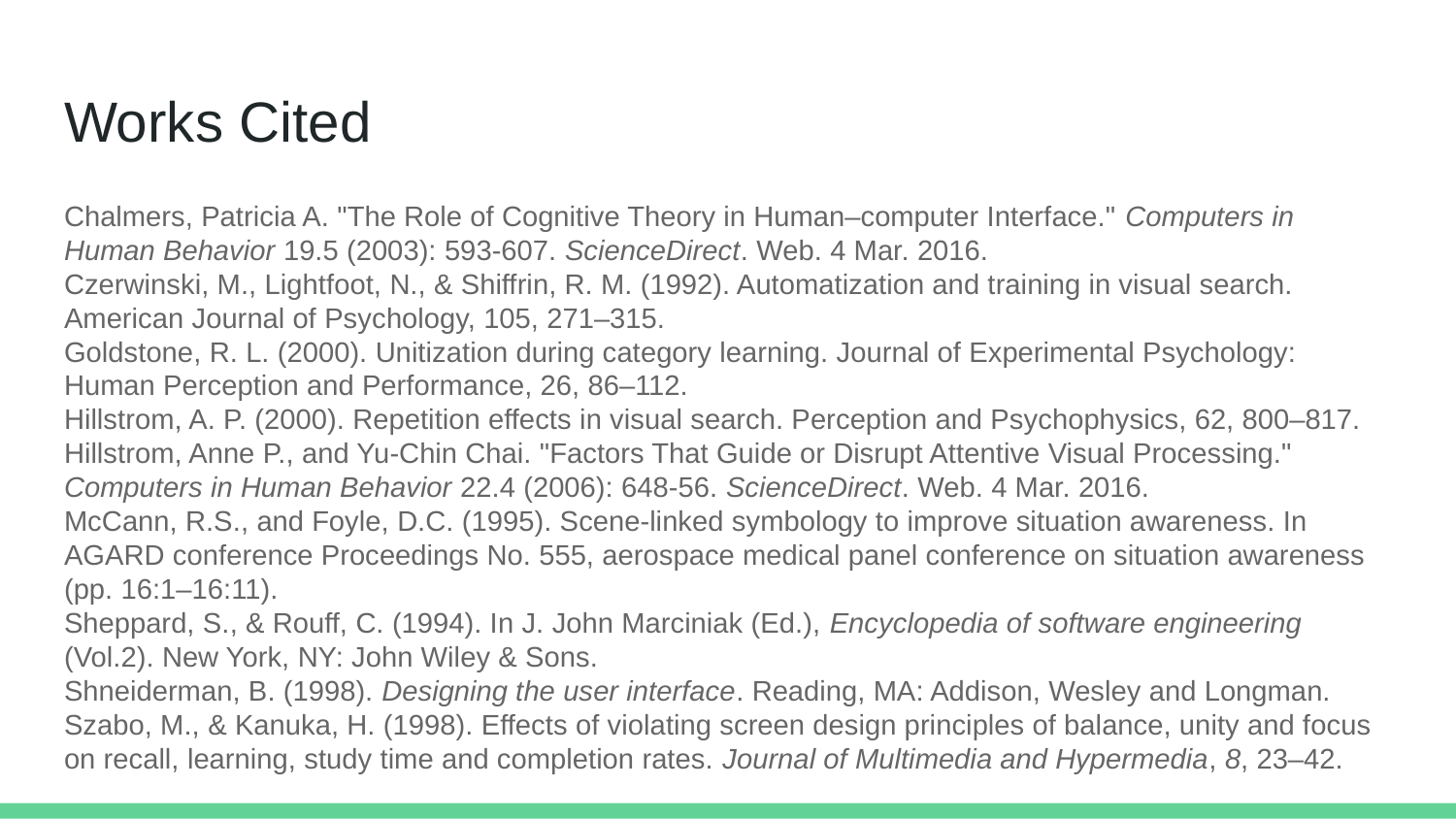

# Works Cited
Chalmers, Patricia A. "The Role of Cognitive Theory in Human–computer Interface." Computers in Human Behavior 19.5 (2003): 593-607. ScienceDirect. Web. 4 Mar. 2016.
Czerwinski, M., Lightfoot, N., & Shiffrin, R. M. (1992). Automatization and training in visual search. American Journal of Psychology, 105, 271–315.
Goldstone, R. L. (2000). Unitization during category learning. Journal of Experimental Psychology: Human Perception and Performance, 26, 86–112.
Hillstrom, A. P. (2000). Repetition effects in visual search. Perception and Psychophysics, 62, 800–817.
Hillstrom, Anne P., and Yu-Chin Chai. "Factors That Guide or Disrupt Attentive Visual Processing." Computers in Human Behavior 22.4 (2006): 648-56. ScienceDirect. Web. 4 Mar. 2016.
McCann, R.S., and Foyle, D.C. (1995). Scene-linked symbology to improve situation awareness. In AGARD conference Proceedings No. 555, aerospace medical panel conference on situation awareness (pp. 16:1–16:11).
Sheppard, S., & Rouff, C. (1994). In J. John Marciniak (Ed.), Encyclopedia of software engineering (Vol.2). New York, NY: John Wiley & Sons.
Shneiderman, B. (1998). Designing the user interface. Reading, MA: Addison, Wesley and Longman.
Szabo, M., & Kanuka, H. (1998). Effects of violating screen design principles of balance, unity and focus on recall, learning, study time and completion rates. Journal of Multimedia and Hypermedia, 8, 23–42.